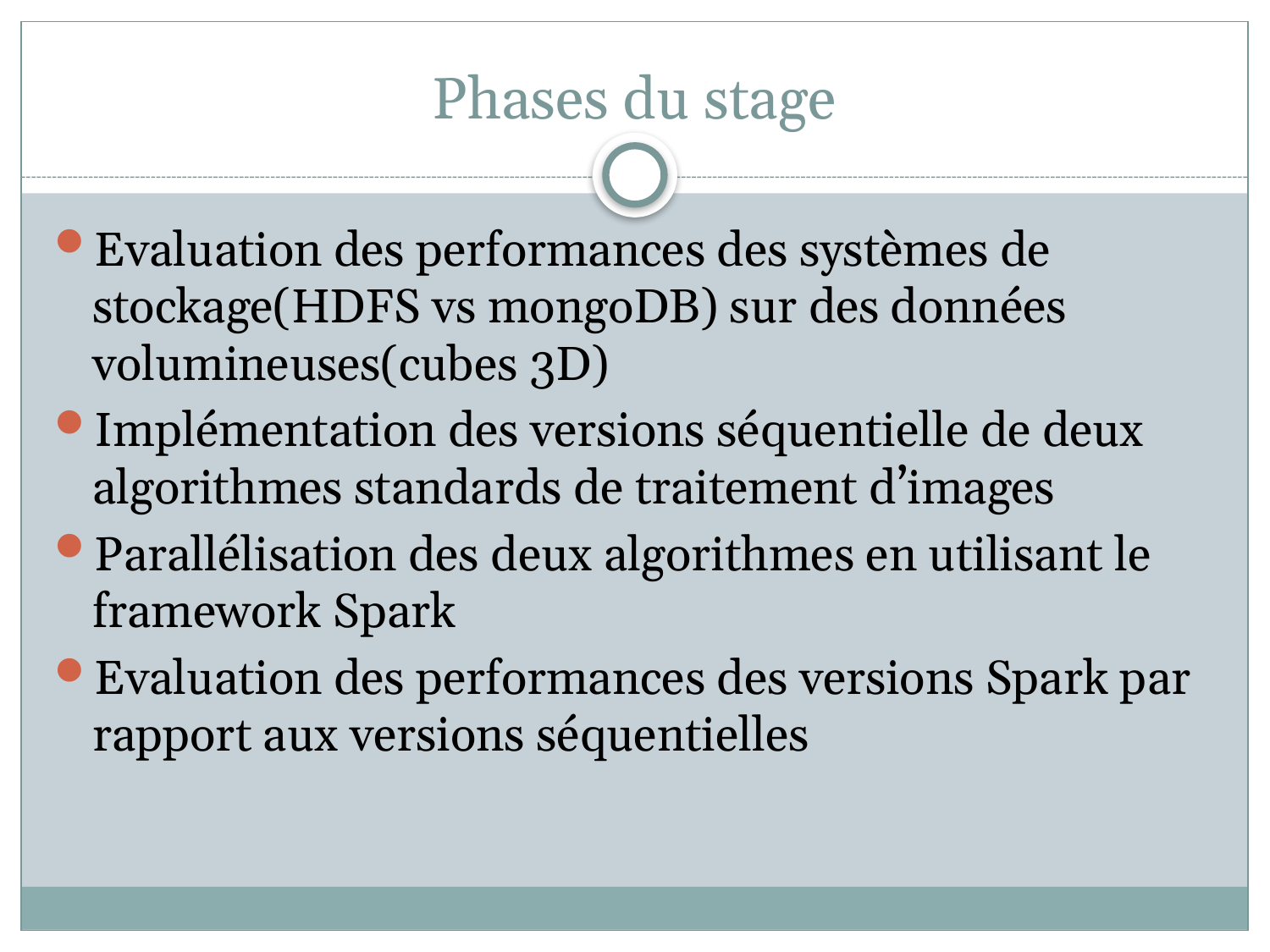

# Phases du stage
Evaluation des performances des systèmes de stockage(HDFS vs mongoDB) sur des données volumineuses(cubes 3D)
Implémentation des versions séquentielle de deux algorithmes standards de traitement d’images
Parallélisation des deux algorithmes en utilisant le framework Spark
Evaluation des performances des versions Spark par rapport aux versions séquentielles